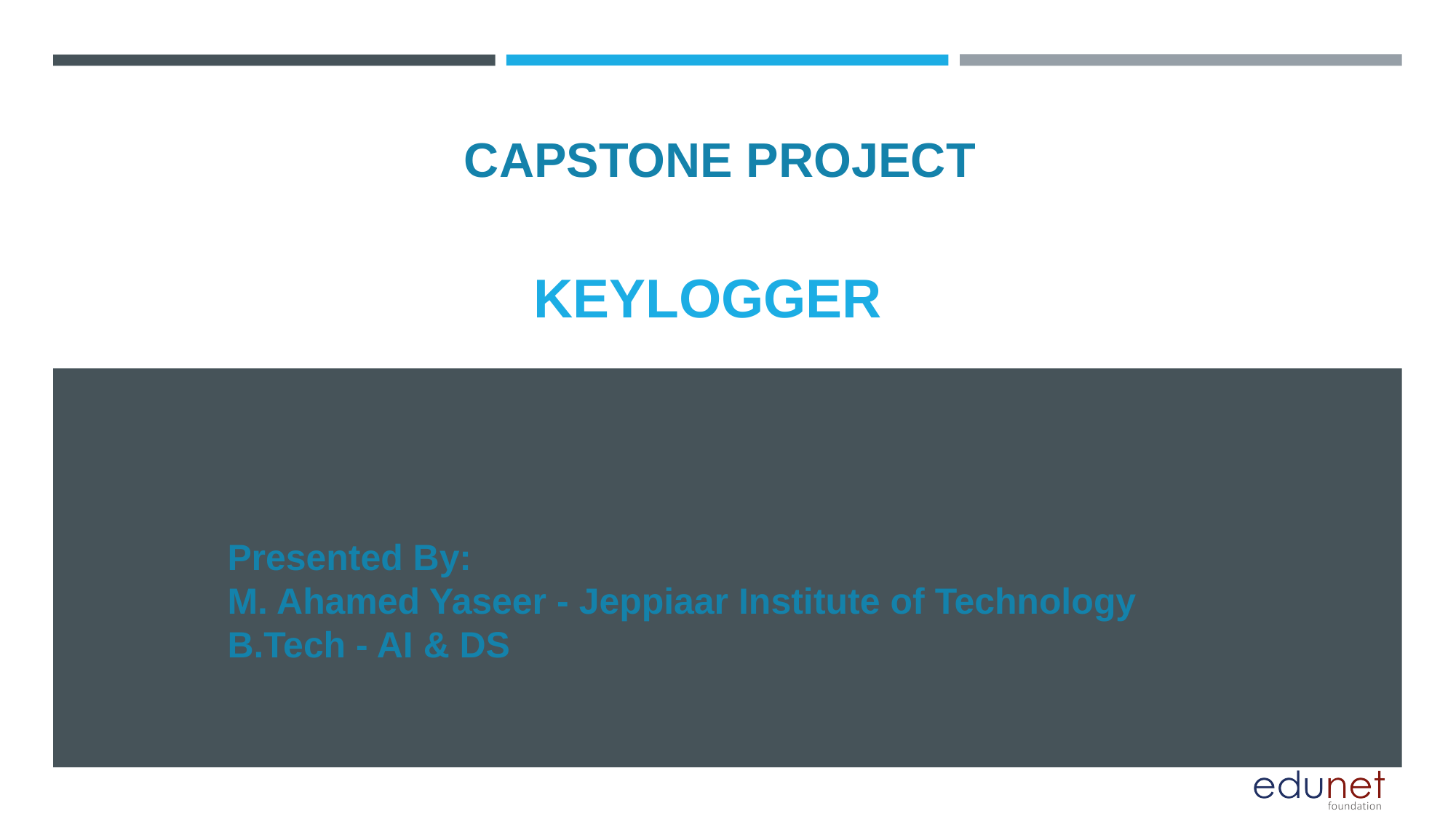

CAPSTONE PROJECT
# KEYLOGGER
Presented By:
M. Ahamed Yaseer - Jeppiaar Institute of Technology B.Tech - AI & DS